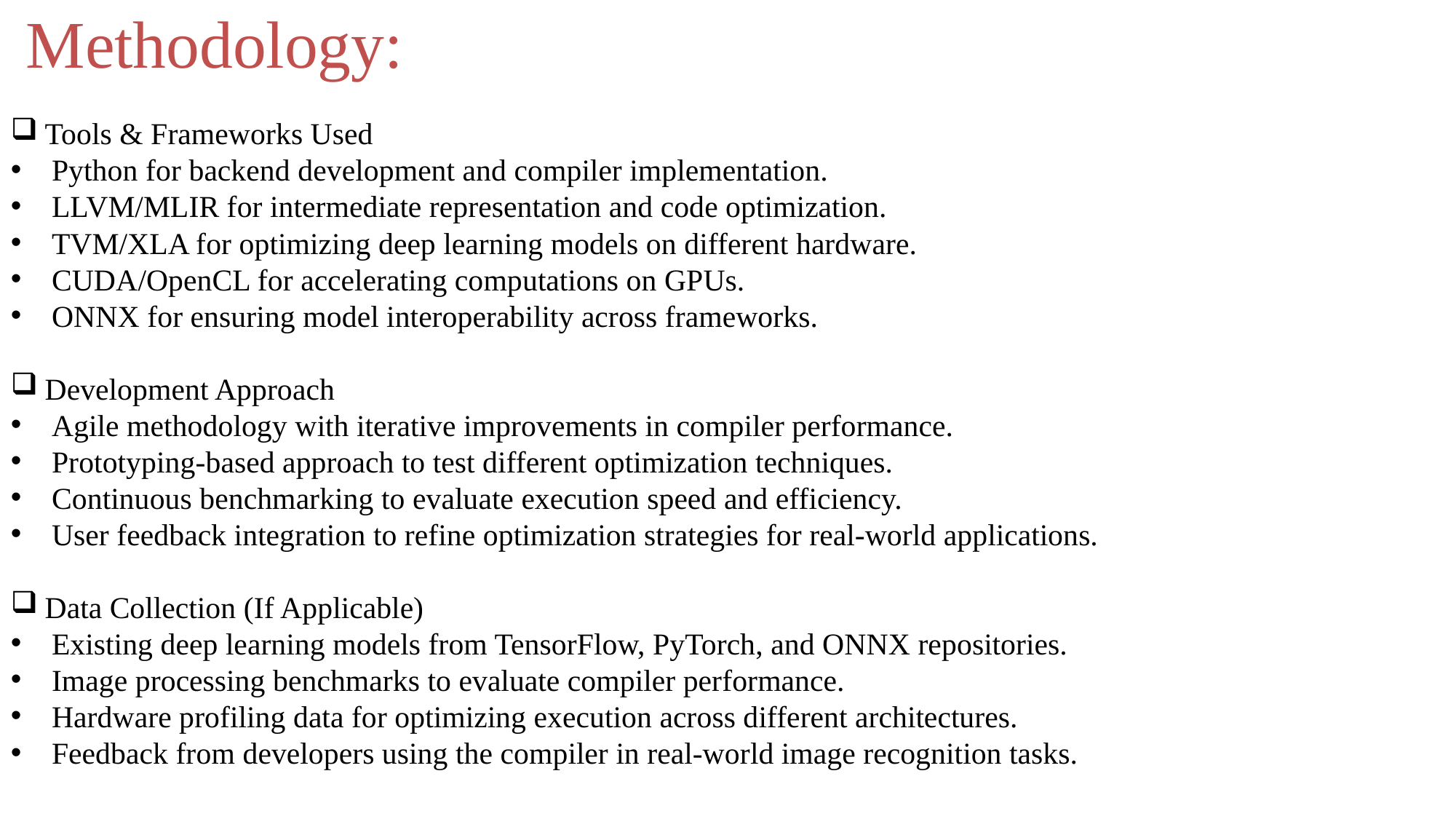

# Methodology:
Tools & Frameworks Used
Python for backend development and compiler implementation.
LLVM/MLIR for intermediate representation and code optimization.
TVM/XLA for optimizing deep learning models on different hardware.
CUDA/OpenCL for accelerating computations on GPUs.
ONNX for ensuring model interoperability across frameworks.

Development Approach
Agile methodology with iterative improvements in compiler performance.
Prototyping-based approach to test different optimization techniques.
Continuous benchmarking to evaluate execution speed and efficiency.
User feedback integration to refine optimization strategies for real-world applications.

Data Collection (If Applicable)
Existing deep learning models from TensorFlow, PyTorch, and ONNX repositories.
Image processing benchmarks to evaluate compiler performance.
Hardware profiling data for optimizing execution across different architectures.
Feedback from developers using the compiler in real-world image recognition tasks.